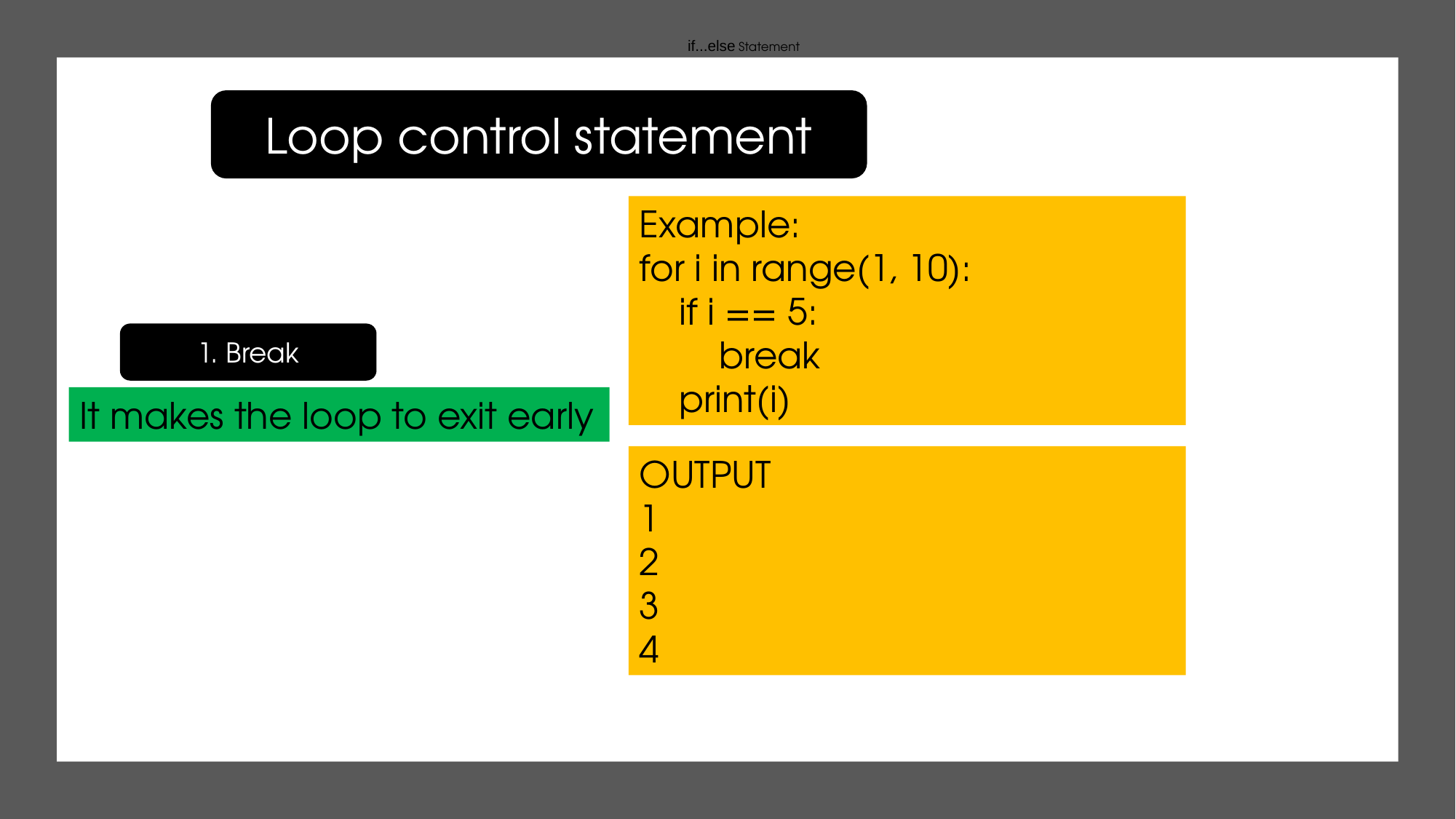

if...else Statement

Loop control statement
Example:
for i in range(1, 10):
    if i == 5:
        break
    print(i)
1. Break
It makes the loop to exit early
OUTPUT
1
2
3
4